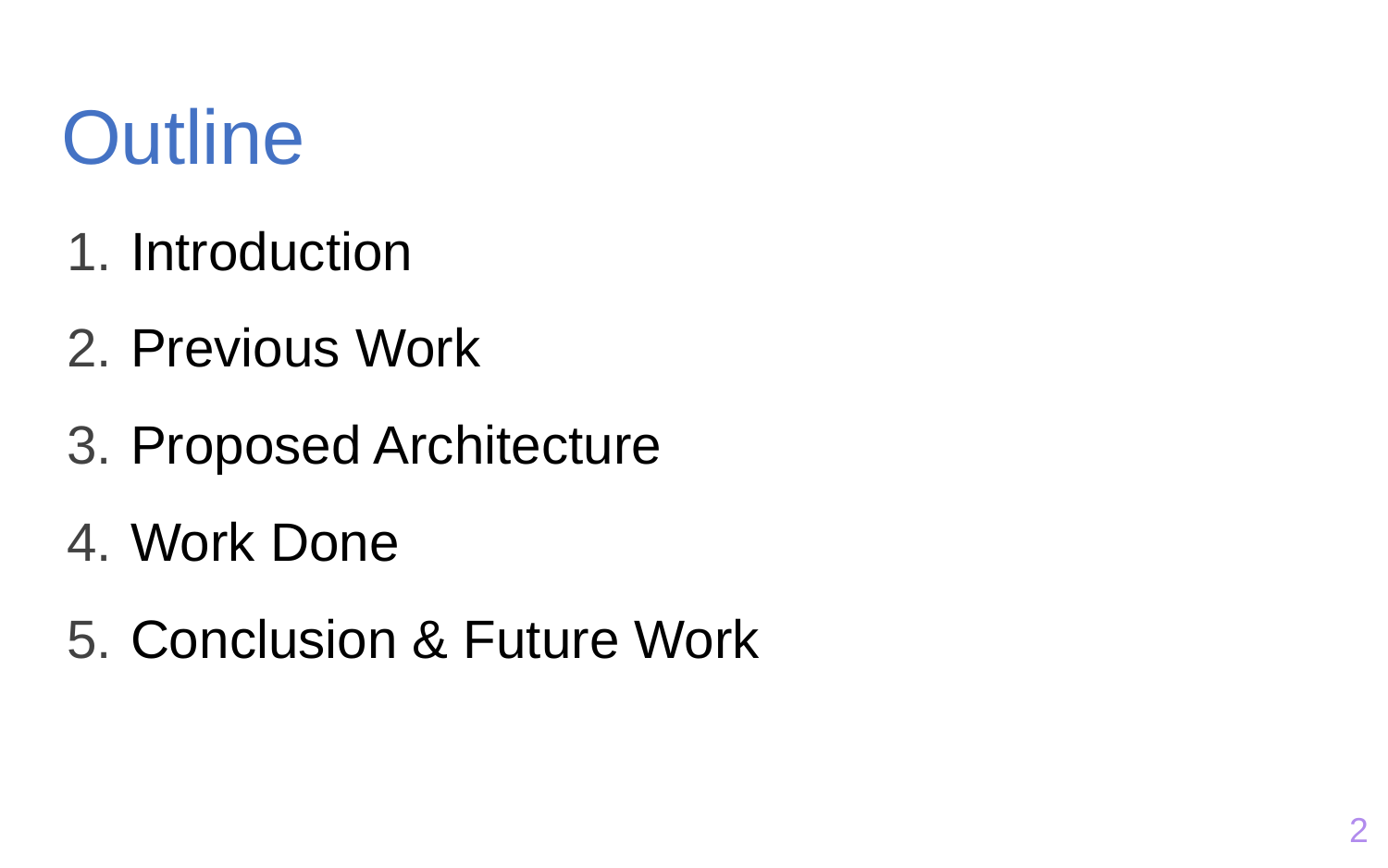

# Outline
Introduction
Previous Work
Proposed Architecture
Work Done
Conclusion & Future Work
2